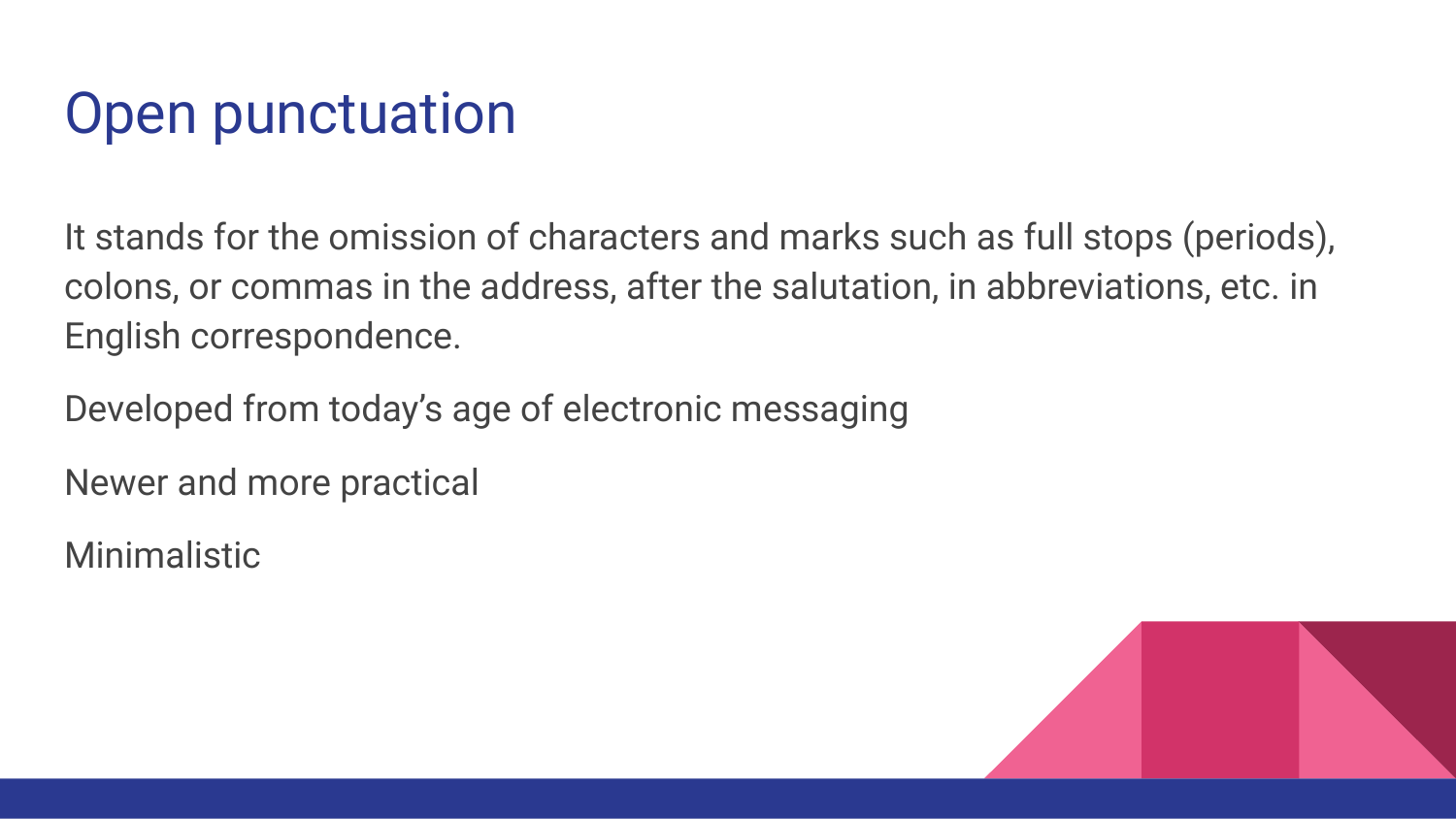

# Open punctuation
It stands for the omission of characters and marks such as full stops (periods), colons, or commas in the address, after the salutation, in abbreviations, etc. in English correspondence.
Developed from today’s age of electronic messaging
Newer and more practical
Minimalistic